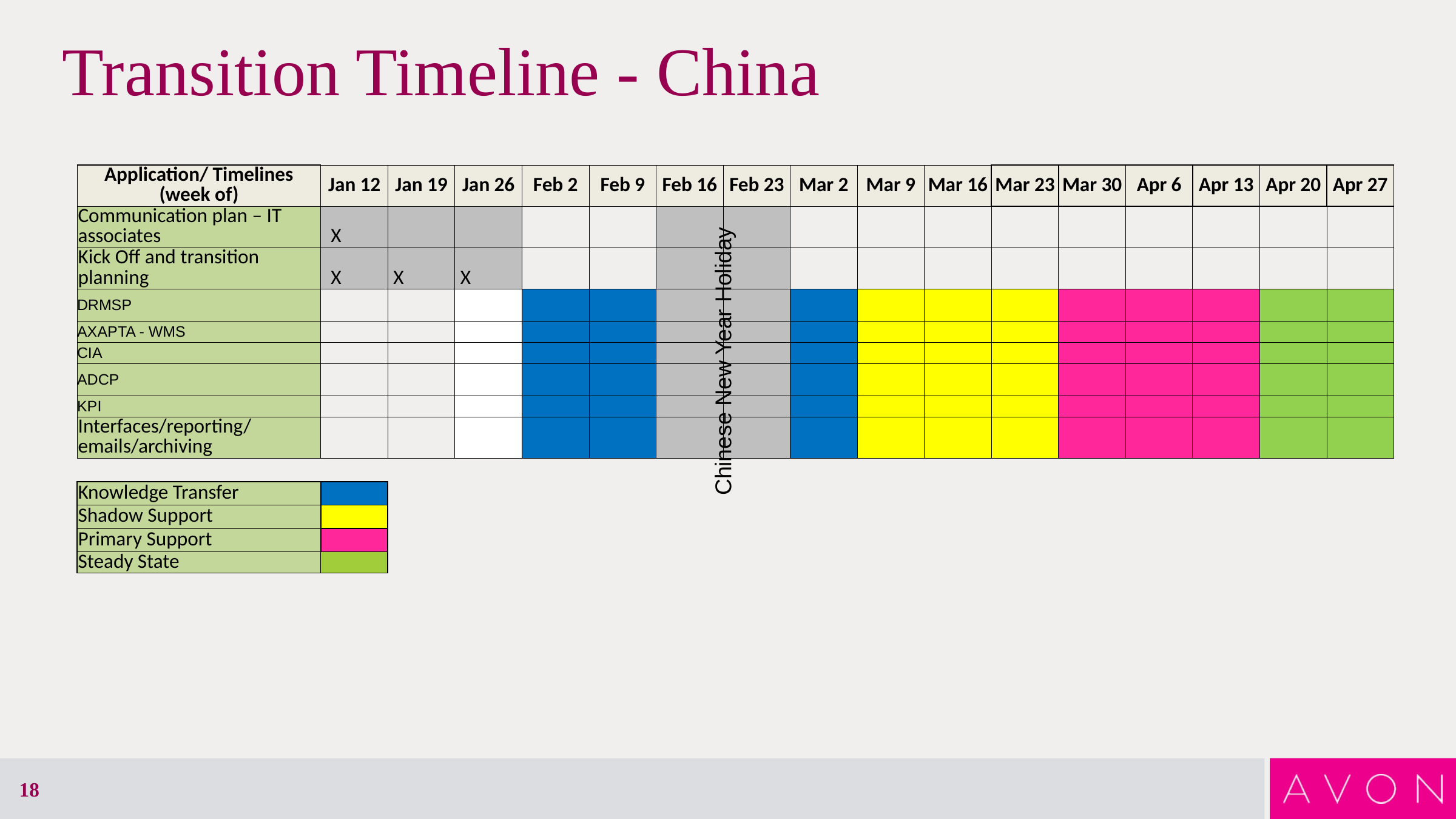

# Transition Timeline - China
| Application/ Timelines (week of) | Jan 12 | Jan 19 | Jan 26 | Feb 2 | Feb 9 | Feb 16 | Feb 23 | Mar 2 | Mar 9 | Mar 16 | Mar 23 | Mar 30 | Apr 6 | Apr 13 | Apr 20 | Apr 27 |
| --- | --- | --- | --- | --- | --- | --- | --- | --- | --- | --- | --- | --- | --- | --- | --- | --- |
| Communication plan – IT associates | X |  |  |  |  |  |  |  |  |  |  |  |  |  |  |  |
| Kick Off and transition planning | X | X | X |  |  |  |  |  |  |  |  |  |  |  |  |  |
| DRMSP |  |  |  |  |  |  |  |  |  |  |  |  |  |  |  |  |
| AXAPTA - WMS |  |  |  |  |  |  |  |  |  |  |  |  |  |  |  |  |
| CIA |  |  |  |  |  |  |  |  |  |  |  |  |  |  |  |  |
| ADCP |  |  |  |  |  |  |  |  |  |  |  |  |  |  |  |  |
| KPI |  |  |  |  |  |  |  |  |  |  |  |  |  |  |  |  |
| Interfaces/reporting/emails/archiving |  |  |  |  |  |  |  |  |  |  |  |  |  |  |  |  |
|  |  |  |  |  |  |  |  |  |  |  |  |  |  |  |  |  |
| Knowledge Transfer |  |  |  |  |  |  |  |  |  |  |  |  |  |  |  |  |
| Shadow Support |  |  |  |  |  |  |  |  |  |  |  |  |  |  |  |  |
| Primary Support |  |  |  |  |  |  |  |  |  |  |  |  |  |  |  |  |
| Steady State |  |  |  |  |  |  |  |  |  |  |  |  |  |  |  |  |
Chinese New Year Holiday
18